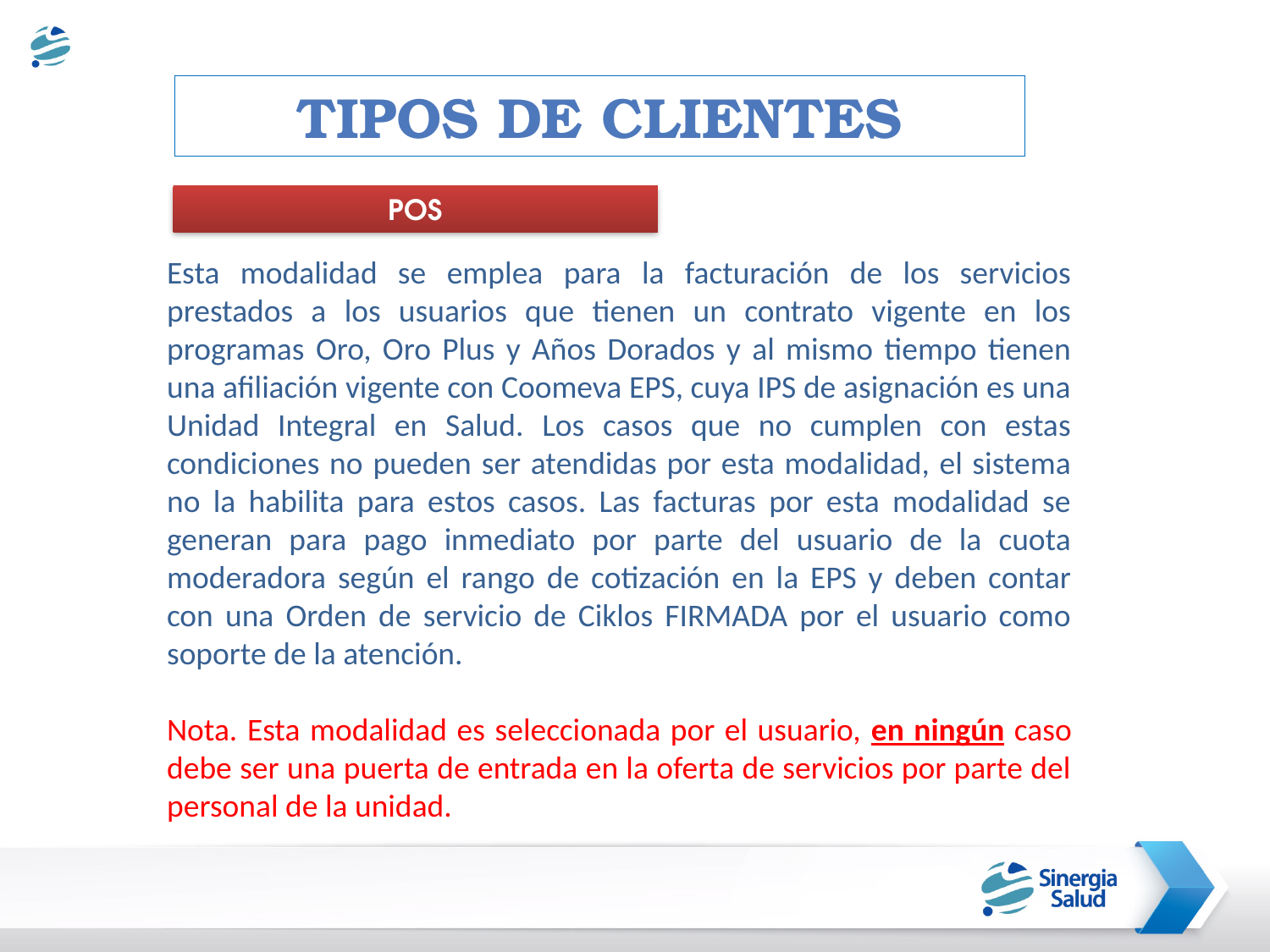

Tipos de clientes
POS
Esta modalidad se emplea para la facturación de los servicios prestados a los usuarios que tienen un contrato vigente en los programas Oro, Oro Plus y Años Dorados y al mismo tiempo tienen una afiliación vigente con Coomeva EPS, cuya IPS de asignación es una Unidad Integral en Salud. Los casos que no cumplen con estas condiciones no pueden ser atendidas por esta modalidad, el sistema no la habilita para estos casos. Las facturas por esta modalidad se generan para pago inmediato por parte del usuario de la cuota moderadora según el rango de cotización en la EPS y deben contar con una Orden de servicio de Ciklos FIRMADA por el usuario como soporte de la atención.

Nota. Esta modalidad es seleccionada por el usuario, en ningún caso debe ser una puerta de entrada en la oferta de servicios por parte del personal de la unidad.